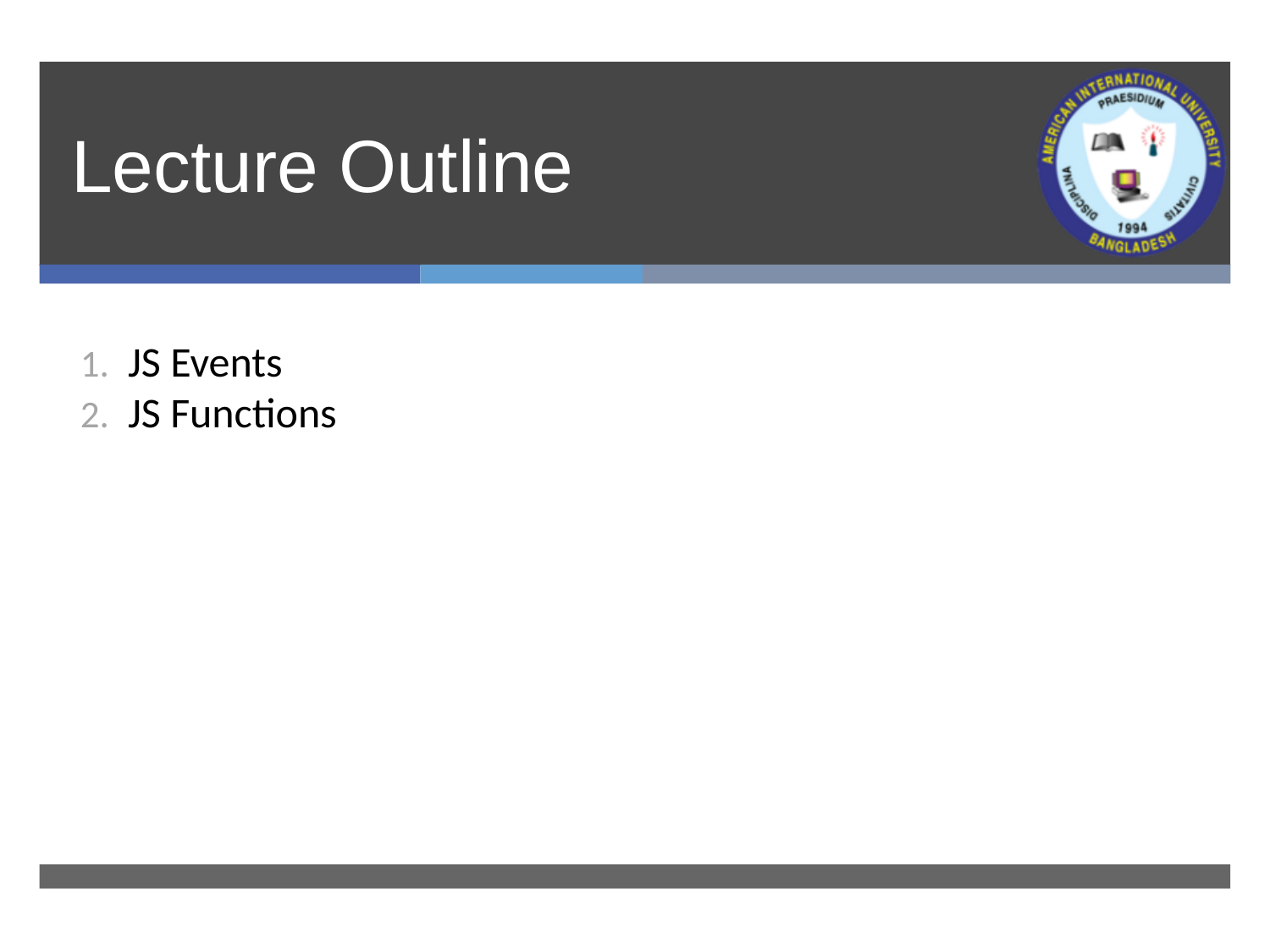

# Lecture Outline
JS Events
JS Functions